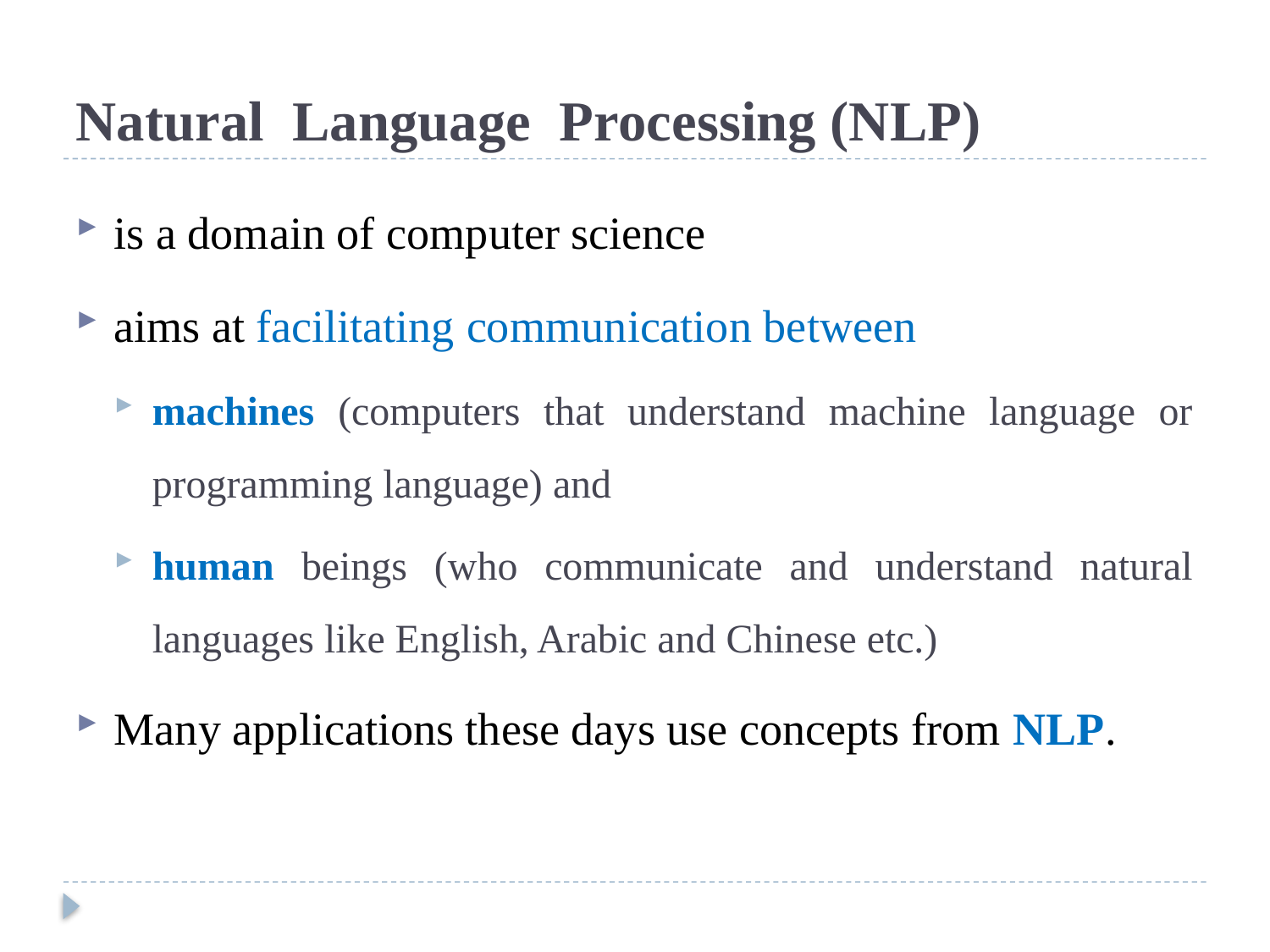

# Natural  Language  Processing (NLP)
is a domain of computer science
aims at facilitating communication between
machines (computers that understand machine language or programming language) and
human beings (who communicate and understand natural languages like English, Arabic and Chinese etc.)
Many applications these days use concepts from NLP.